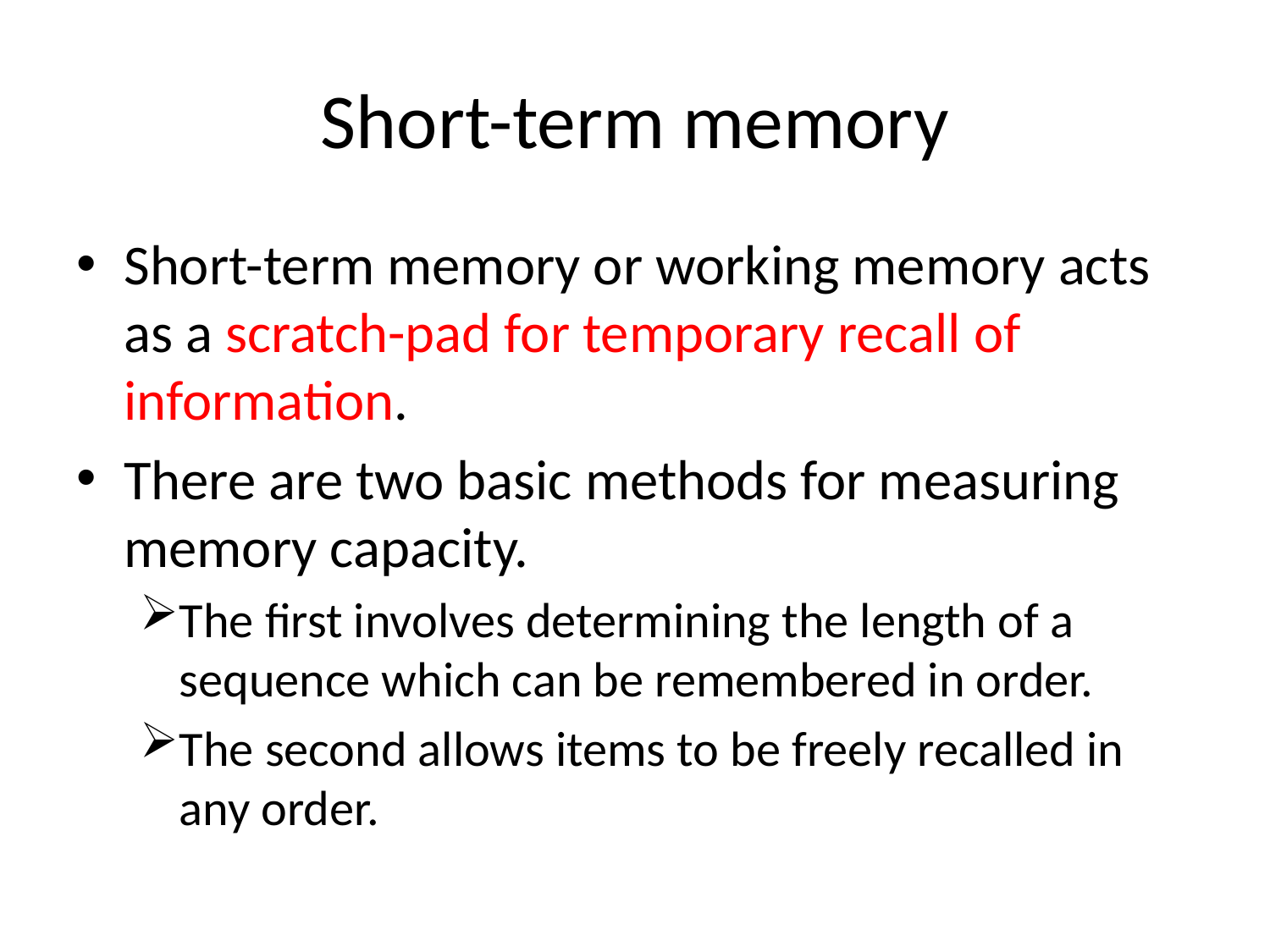

# Short-term memory
Short-term memory or working memory acts as a scratch-pad for temporary recall of information.
There are two basic methods for measuring memory capacity.
The first involves determining the length of a sequence which can be remembered in order.
The second allows items to be freely recalled in any order.